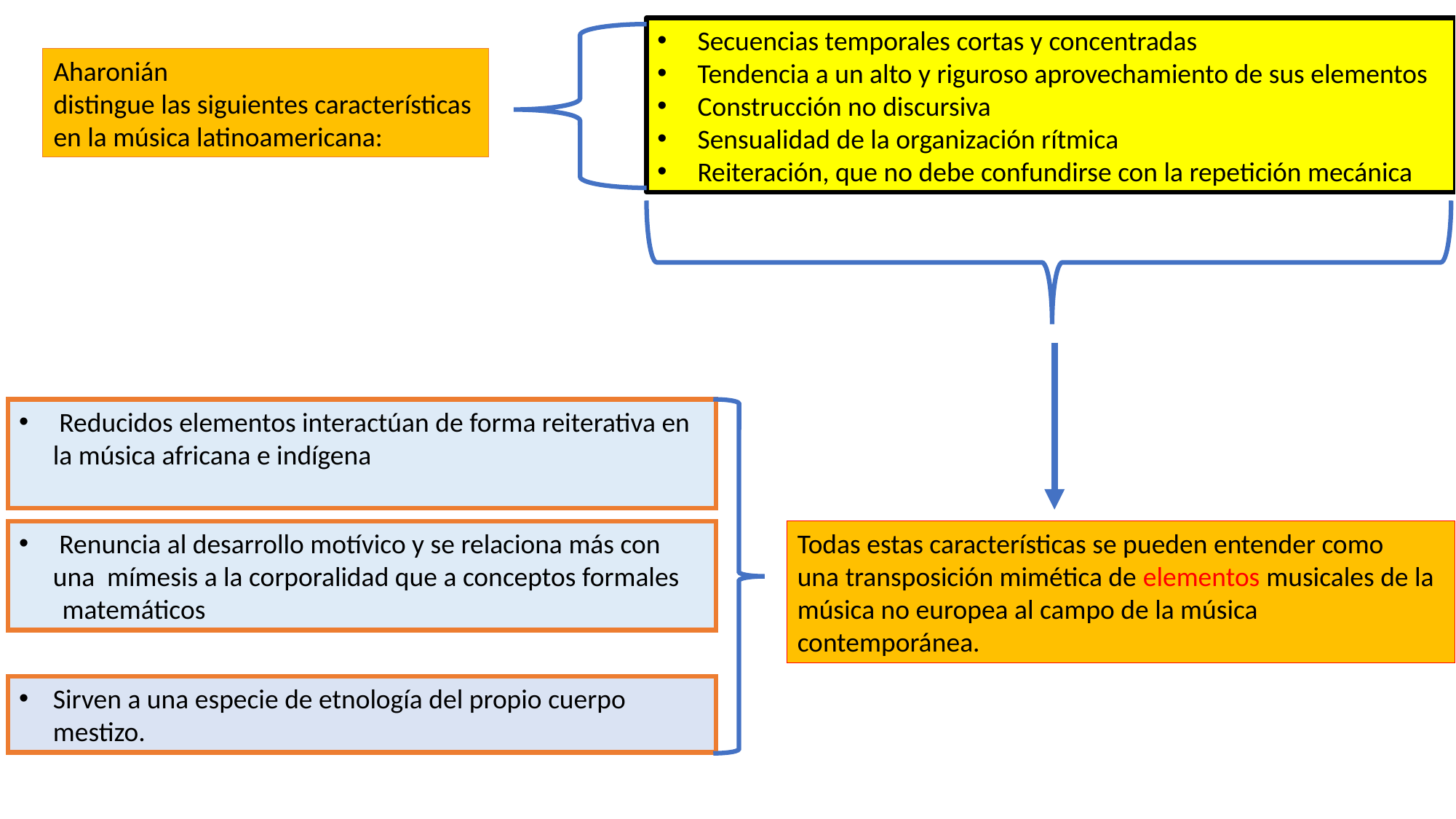

Secuencias temporales cortas y concentradas
 Tendencia a un alto y riguroso aprovechamiento de sus elementos
 Construcción no discursiva
 Sensualidad de la organización rítmica
 Reiteración, que no debe confundirse con la repetición mecánica

Aharonián
distingue las siguientes características
en la música latinoamericana:
 Reducidos elementos interactúan de forma reiterativa en la música africana e indígena

Todas estas características se pueden entender como
una transposición mimética de elementos musicales de la
música no europea al campo de la música contemporánea.
 Renuncia al desarrollo motívico y se relaciona más con una  mímesis a la corporalidad que a conceptos formales
       matemáticos
Sirven a una especie de etnología del propio cuerpo mestizo.